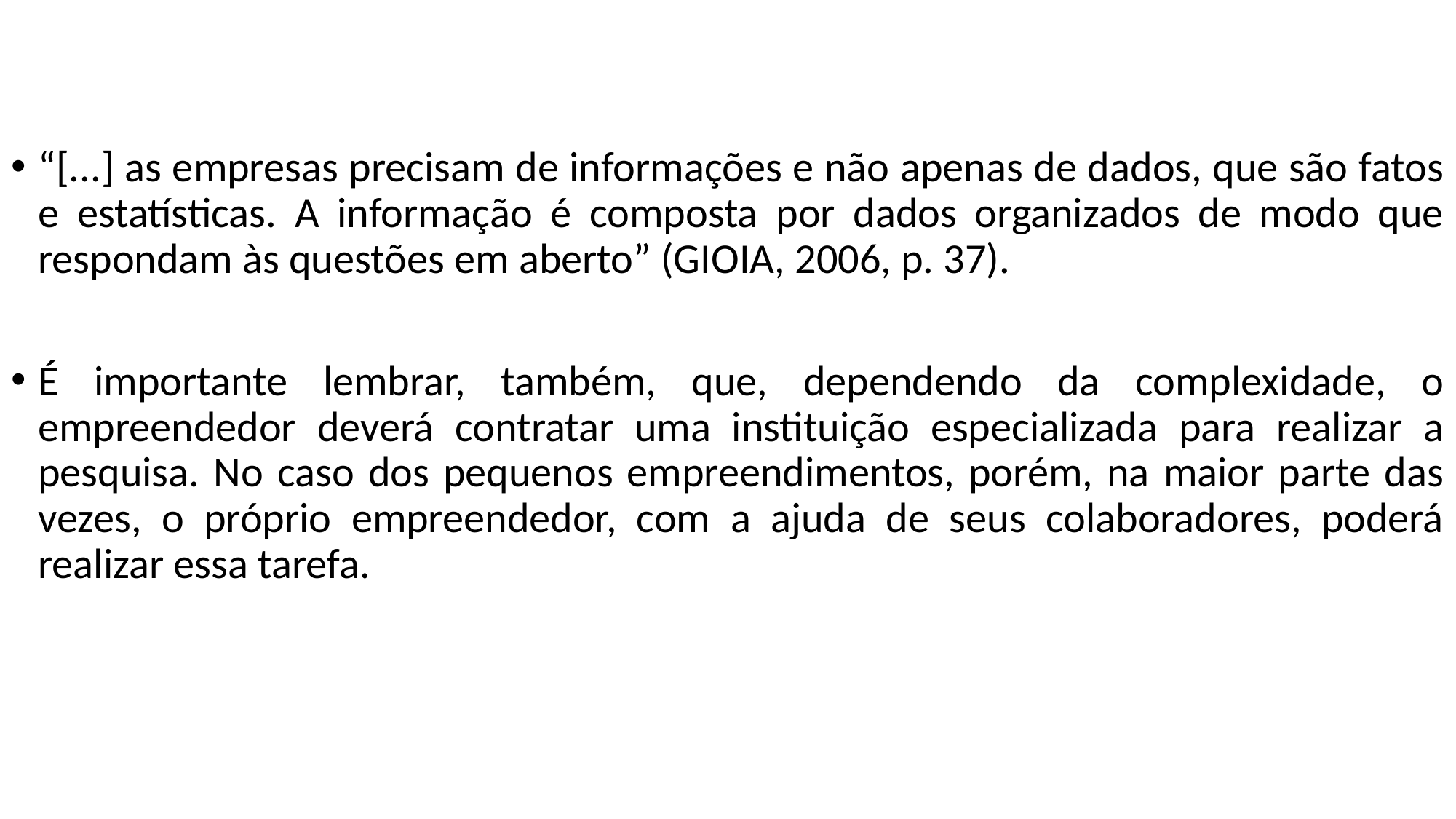

“[...] as empresas precisam de informações e não apenas de dados, que são fatos e estatísticas. A informação é composta por dados organizados de modo que respondam às questões em aberto” (GIOIA, 2006, p. 37).

É importante lembrar, também, que, dependendo da complexidade, o empreendedor deverá contratar uma instituição especializada para realizar a pesquisa. No caso dos pequenos empreendimentos, porém, na maior parte das vezes, o próprio empreendedor, com a ajuda de seus colaboradores, poderá realizar essa tarefa.